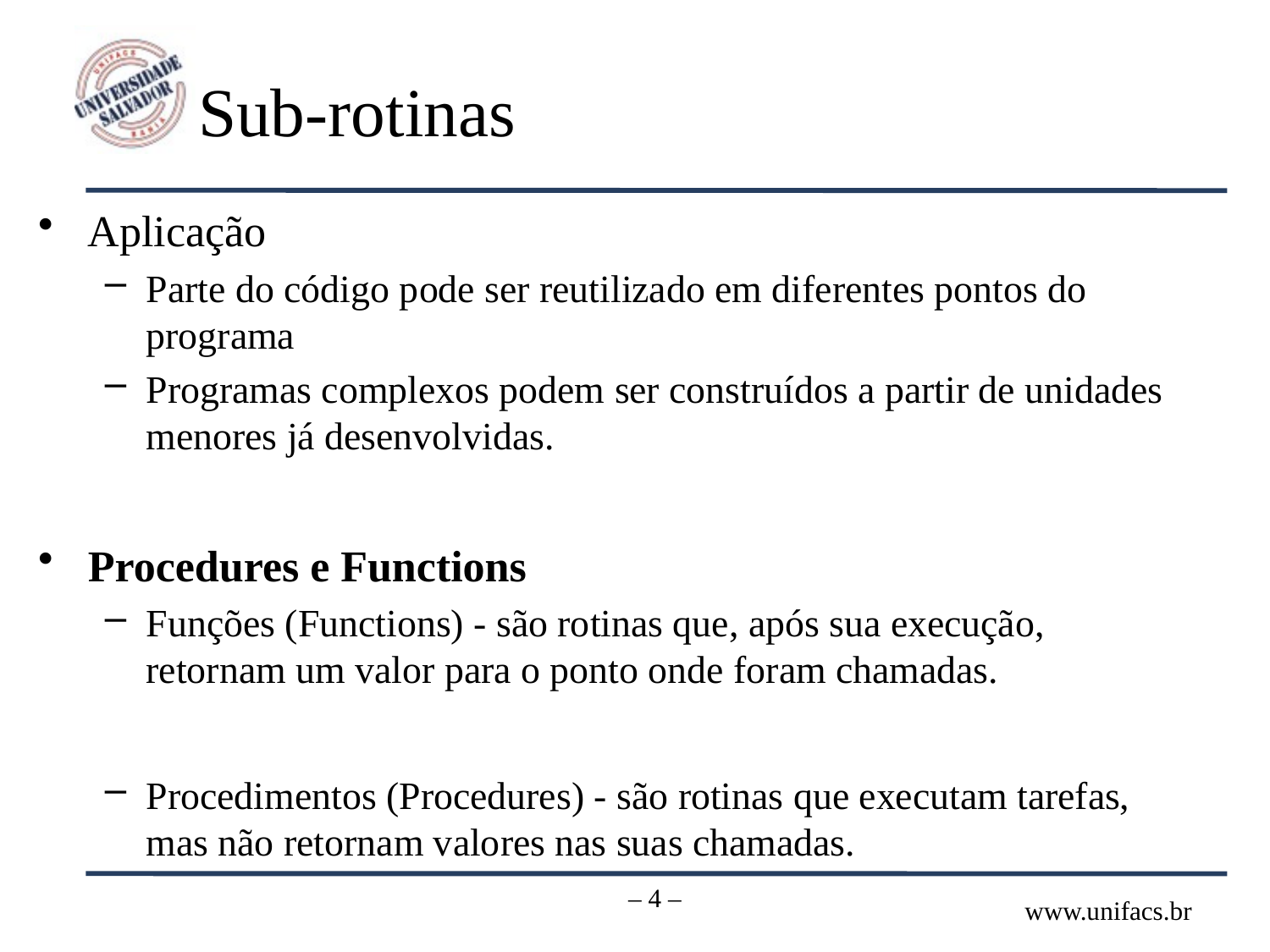

# Sub-rotinas
Aplicação
Parte do código pode ser reutilizado em diferentes pontos do programa
Programas complexos podem ser construídos a partir de unidades menores já desenvolvidas.

Procedures e Functions
Funções (Functions) - são rotinas que, após sua execução, retornam um valor para o ponto onde foram chamadas.

Procedimentos (Procedures) - são rotinas que executam tarefas, mas não retornam valores nas suas chamadas.
– 4 –